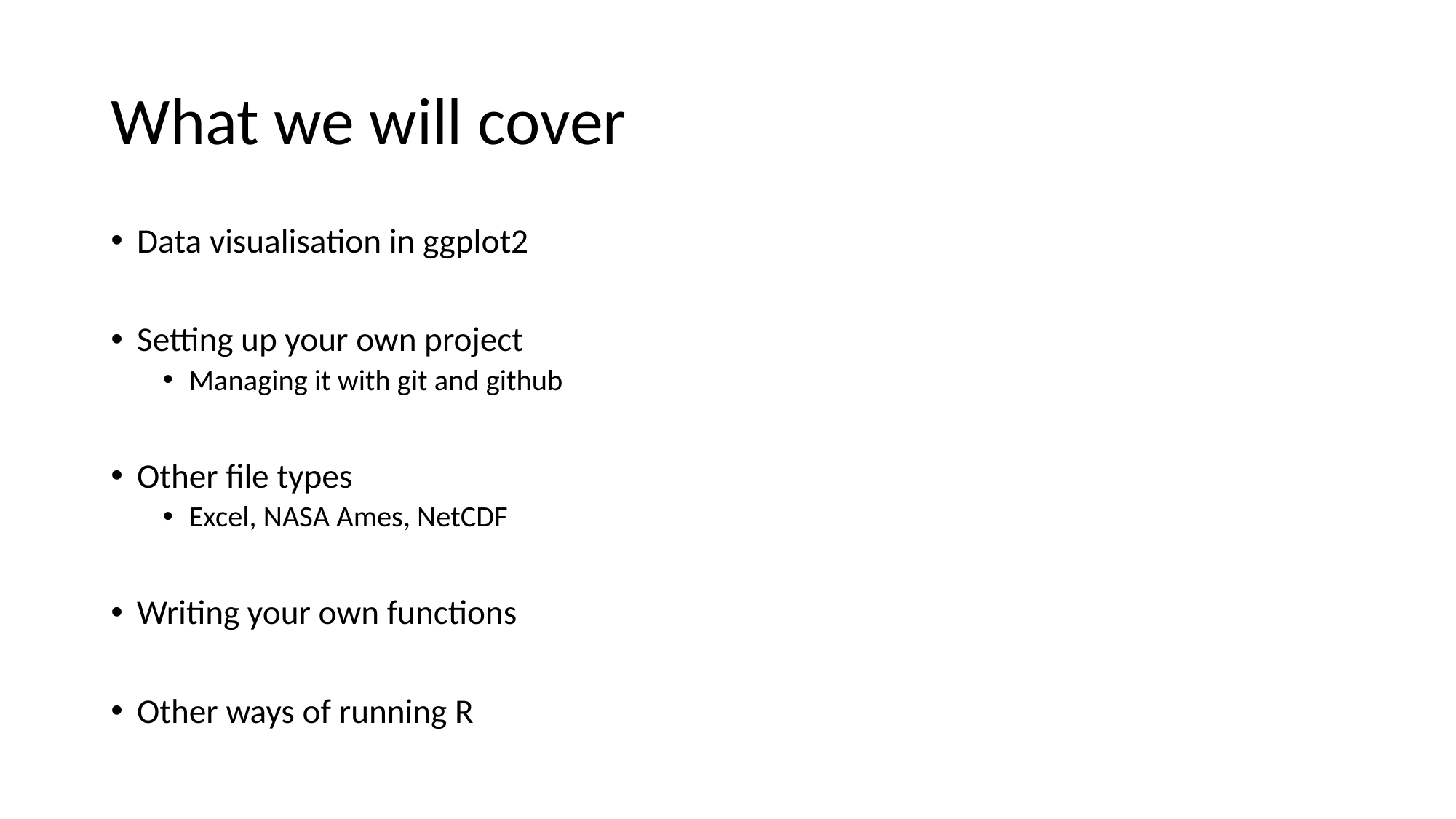

# What we will cover
Data visualisation in ggplot2

Setting up your own project
Managing it with git and github

Other file types
Excel, NASA Ames, NetCDF

Writing your own functions

Other ways of running R